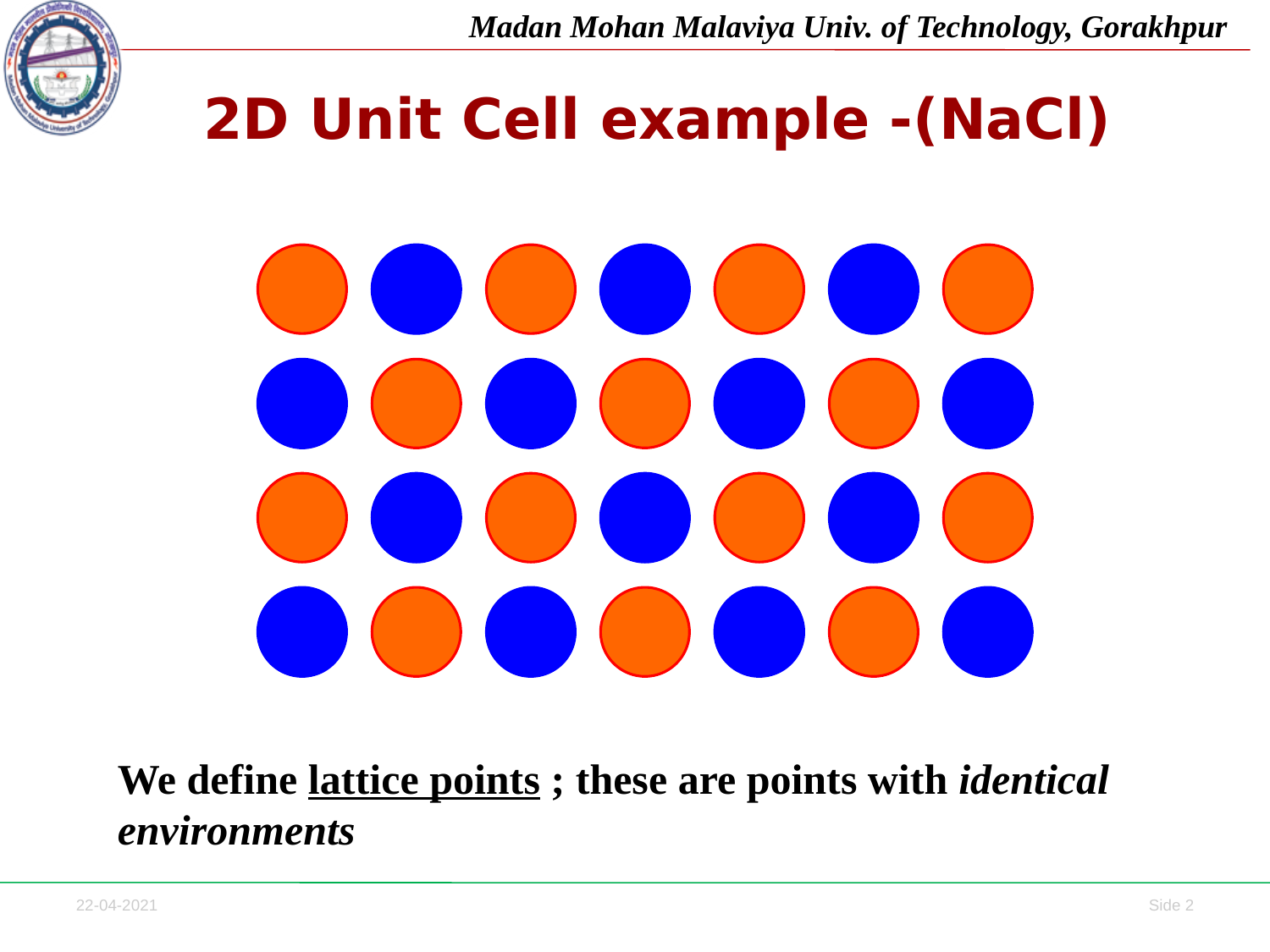

2
# 2D Unit Cell example -(NaCl)

We define lattice points ; these are points with identical environments